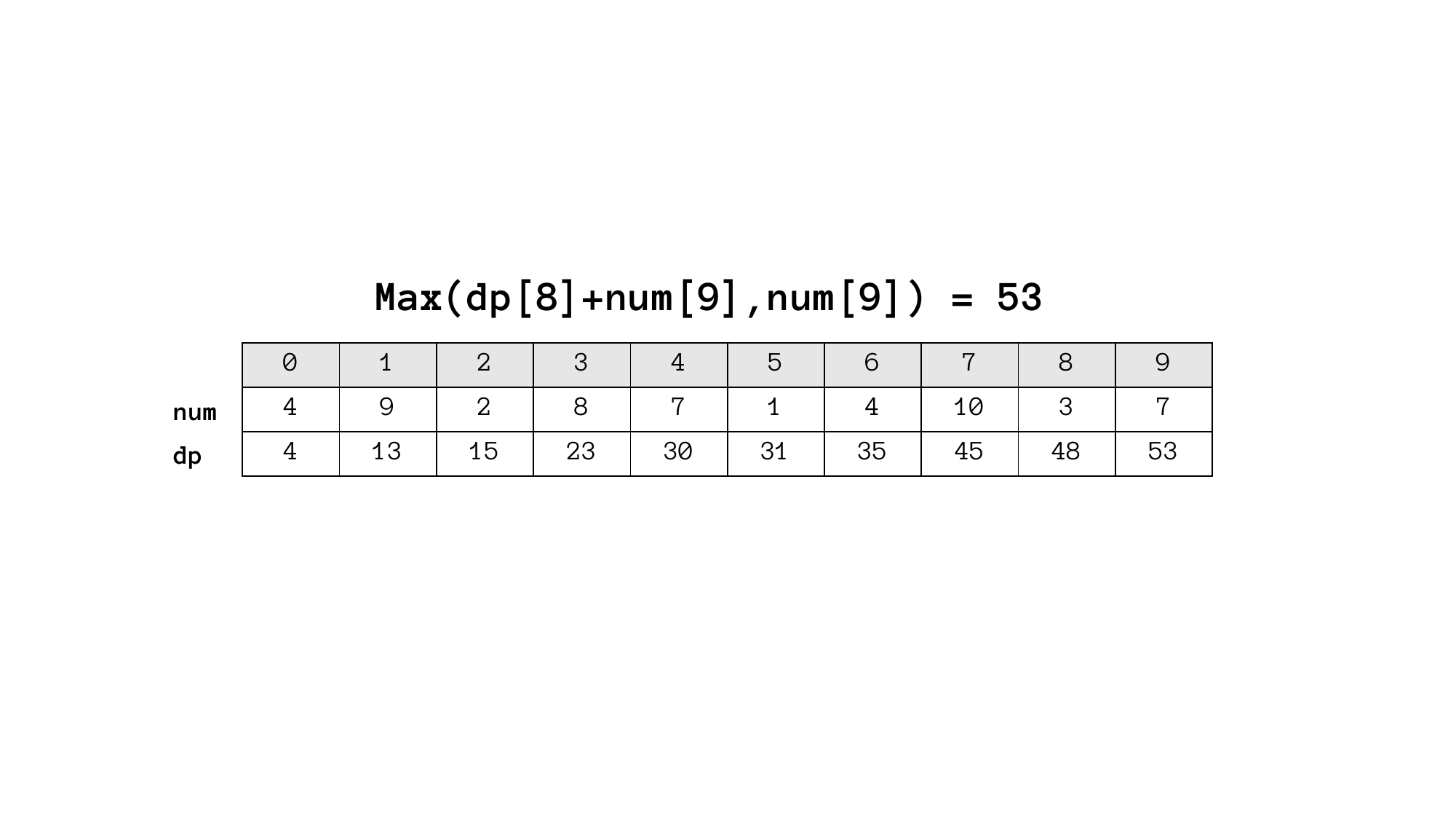

Max(dp[8]+num[9],num[9]) = 53
| 0 | 1 | 2 | 3 | 4 | 5 | 6 | 7 | 8 | 9 |
| --- | --- | --- | --- | --- | --- | --- | --- | --- | --- |
| 4 | 9 | 2 | 8 | 7 | 1 | 4 | 10 | 3 | 7 |
| 4 | 13 | 15 | 23 | 30 | 31 | 35 | 45 | 48 | 53 |
num
dp